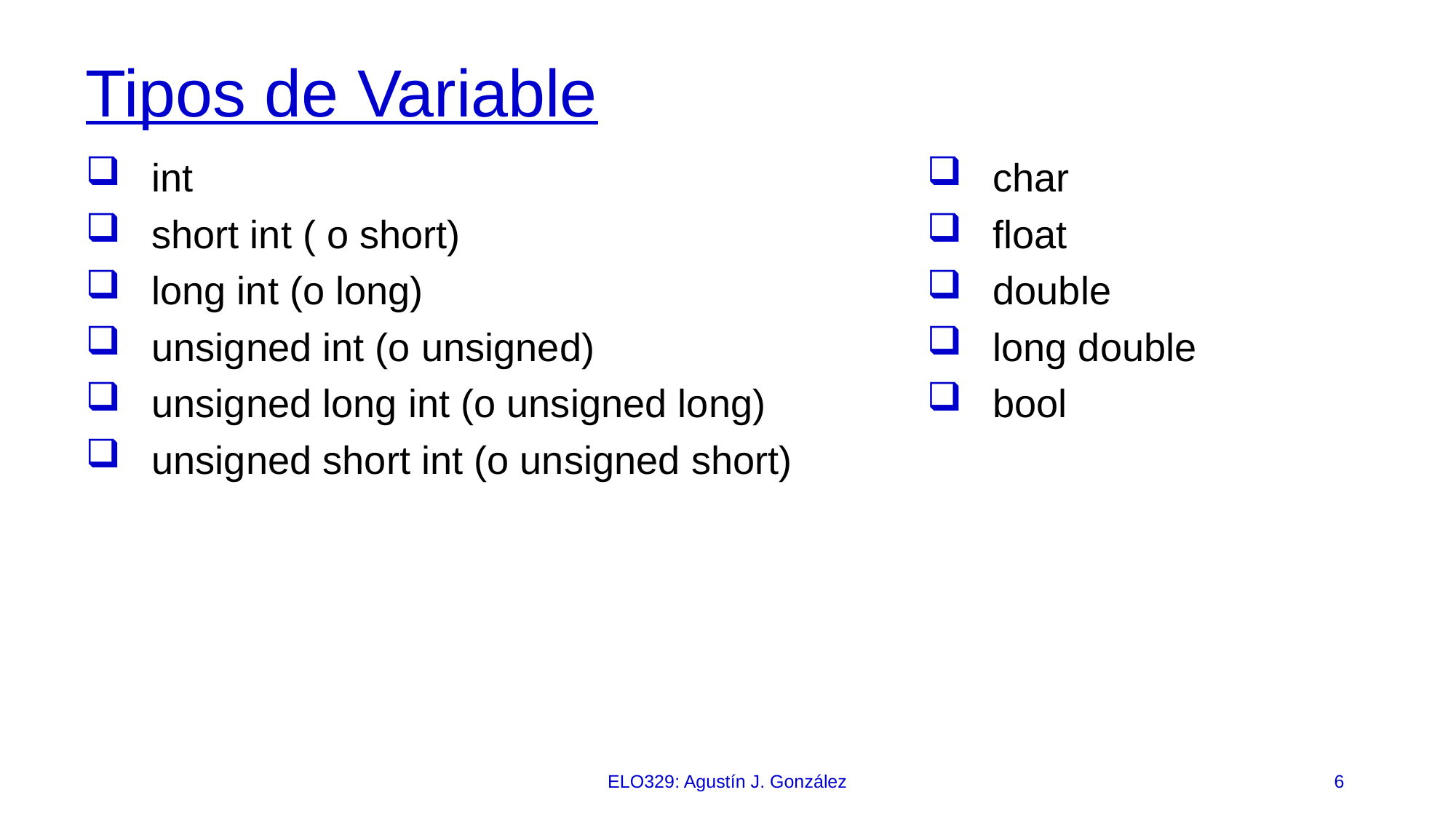

# Tipos de Variable
int
short int ( o short)
long int (o long)
unsigned int (o unsigned)
unsigned long int (o unsigned long)
unsigned short int (o unsigned short)
char
float
double
long double
bool
ELO329: Agustín J. González
6